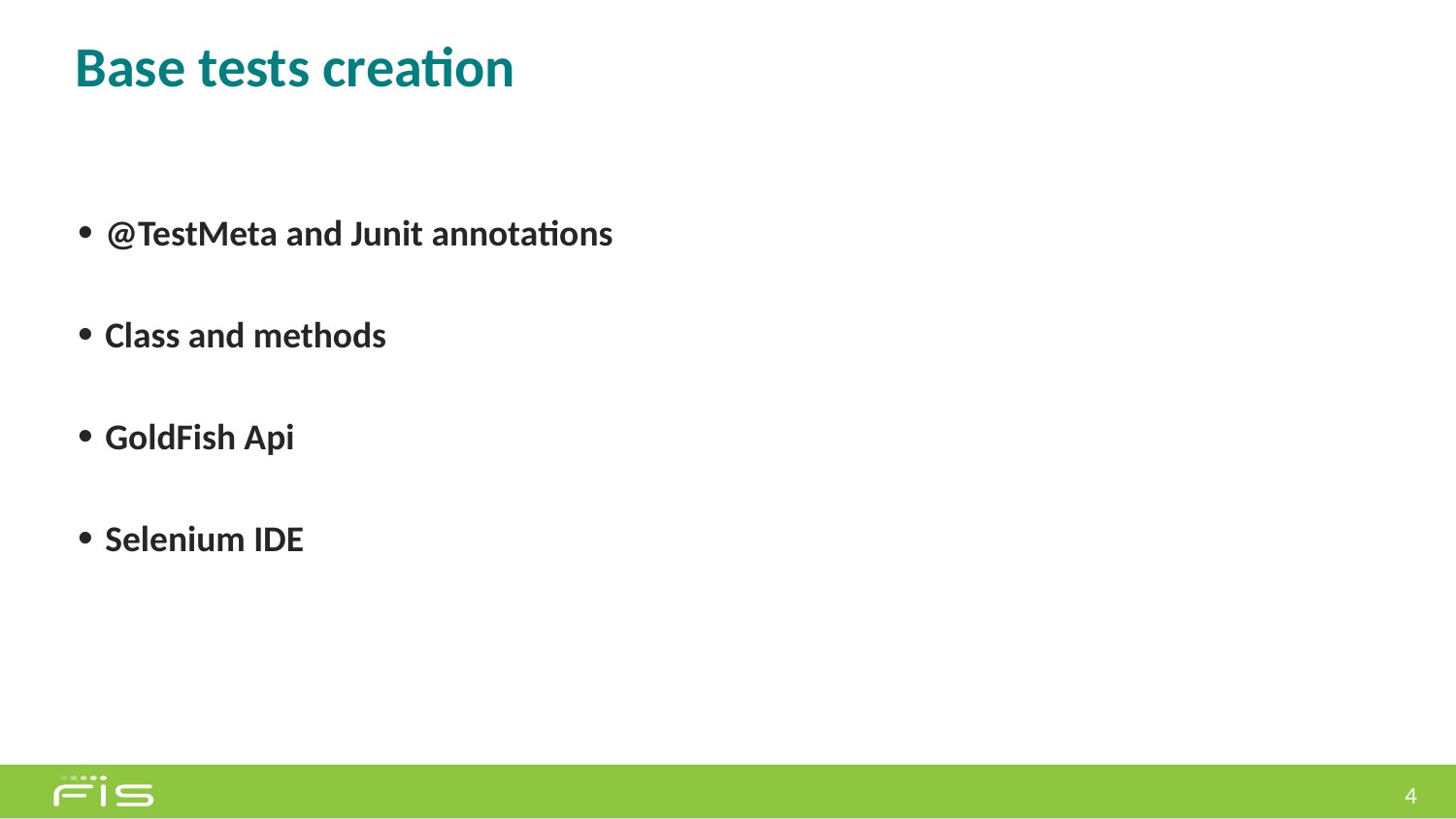

# Base tests creation

@TestMeta and Junit annotations

Class and methods

GoldFish Api

Selenium IDE

4